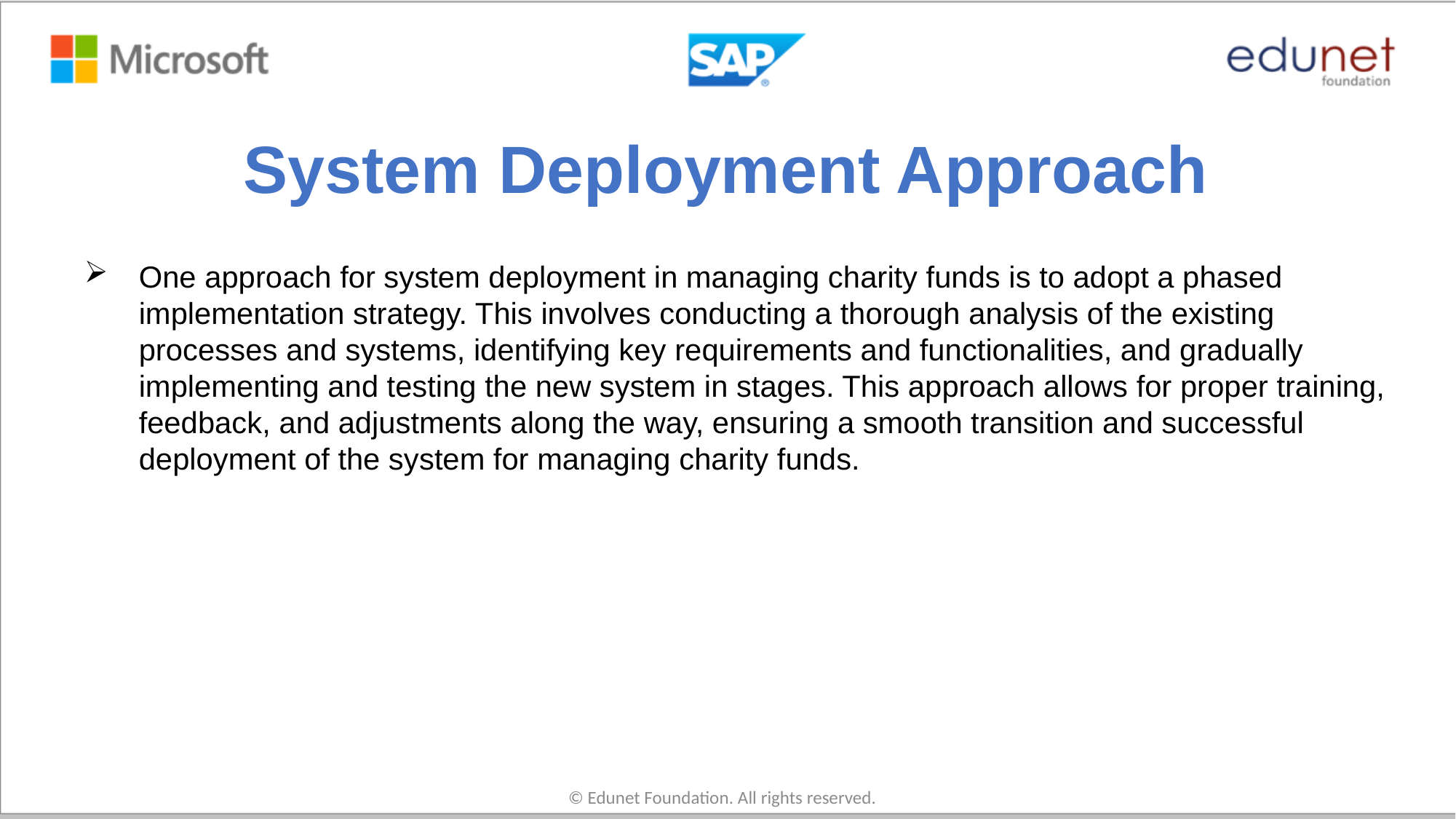

# System Deployment Approach
One approach for system deployment in managing charity funds is to adopt a phased implementation strategy. This involves conducting a thorough analysis of the existing processes and systems, identifying key requirements and functionalities, and gradually implementing and testing the new system in stages. This approach allows for proper training, feedback, and adjustments along the way, ensuring a smooth transition and successful deployment of the system for managing charity funds.
© Edunet Foundation. All rights reserved.